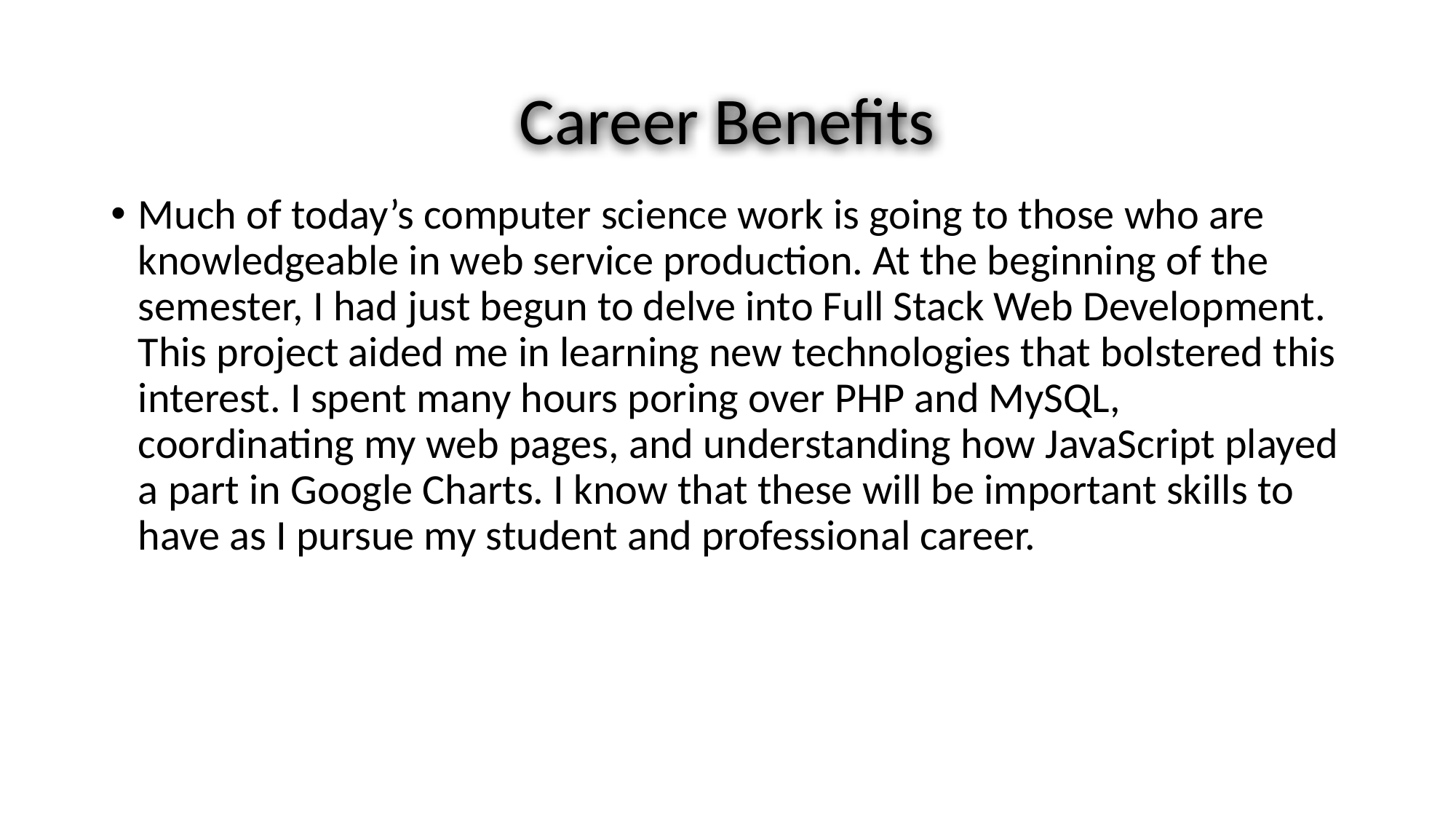

# Career Benefits
Much of today’s computer science work is going to those who are knowledgeable in web service production. At the beginning of the semester, I had just begun to delve into Full Stack Web Development. This project aided me in learning new technologies that bolstered this interest. I spent many hours poring over PHP and MySQL, coordinating my web pages, and understanding how JavaScript played a part in Google Charts. I know that these will be important skills to have as I pursue my student and professional career.